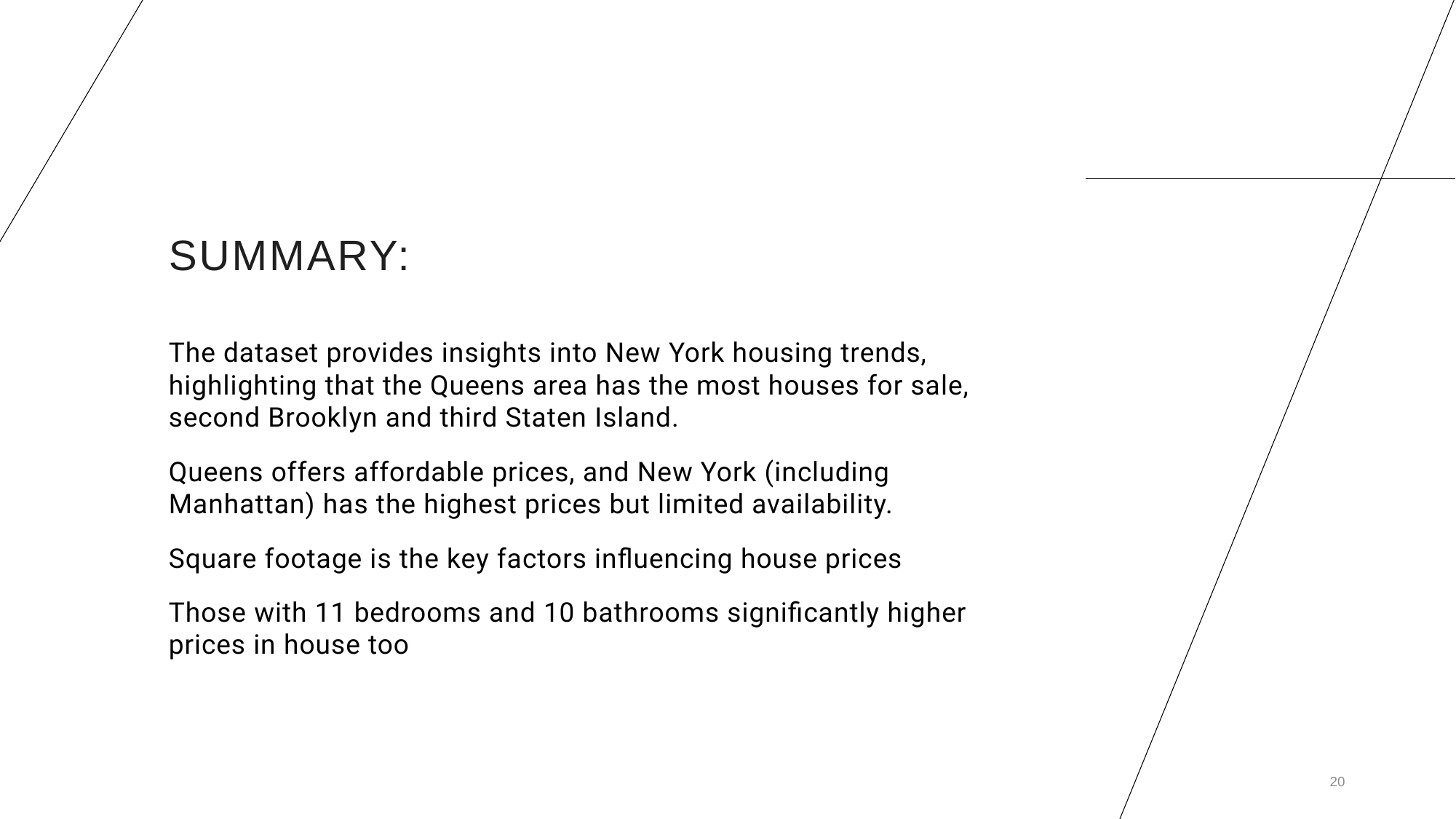

# Summary:
The dataset provides insights into New York housing trends, highlighting that the Queens area has the most houses for sale, second Brooklyn and third Staten Island.
Queens offers affordable prices, and New York (including Manhattan) has the highest prices but limited availability.
Square footage is the key factors influencing house prices
Those with 11 bedrooms and 10 bathrooms significantly higher prices in house too

20